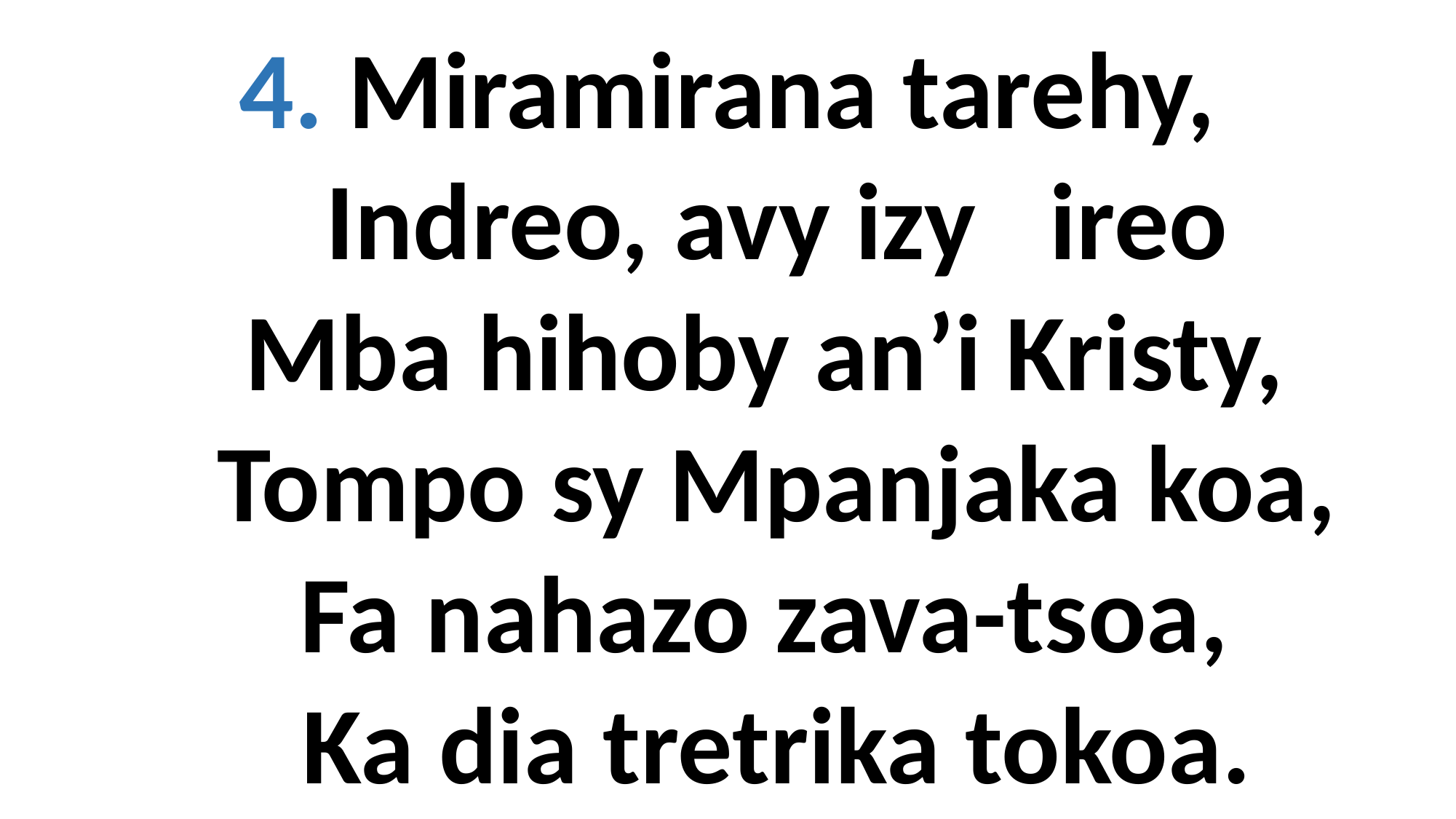

4. Miramirana tarehy,
    Indreo, avy izy   ireo
   Mba hihoby an’i Kristy,
    Tompo sy Mpanjaka koa,
   Fa nahazo zava-tsoa,
    Ka dia tretrika tokoa.